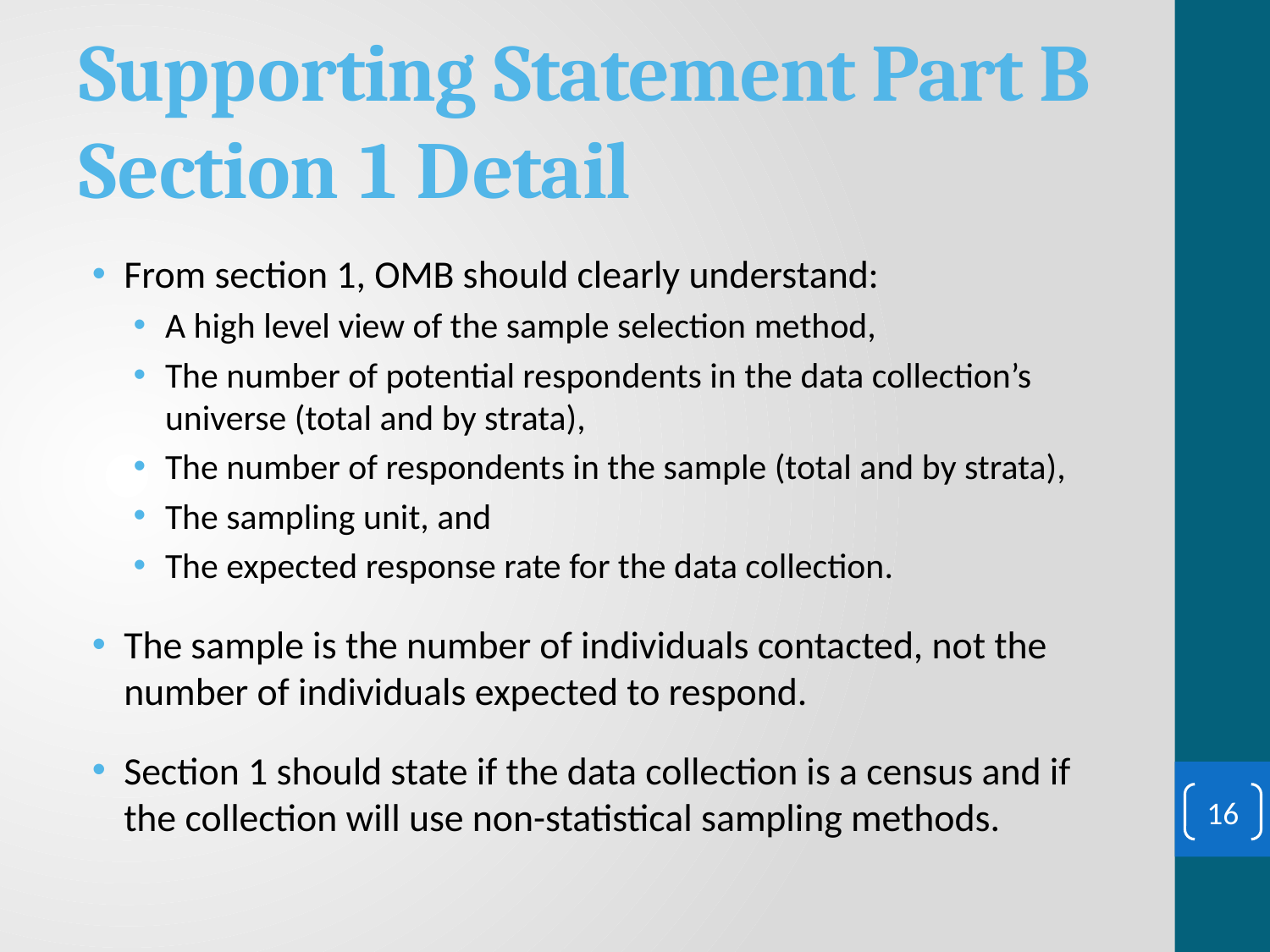

# Supporting Statement Part B Section 1 Detail
From section 1, OMB should clearly understand:
A high level view of the sample selection method,
The number of potential respondents in the data collection’s universe (total and by strata),
The number of respondents in the sample (total and by strata),
The sampling unit, and
The expected response rate for the data collection.

The sample is the number of individuals contacted, not the number of individuals expected to respond.

Section 1 should state if the data collection is a census and if the collection will use non-statistical sampling methods.
16